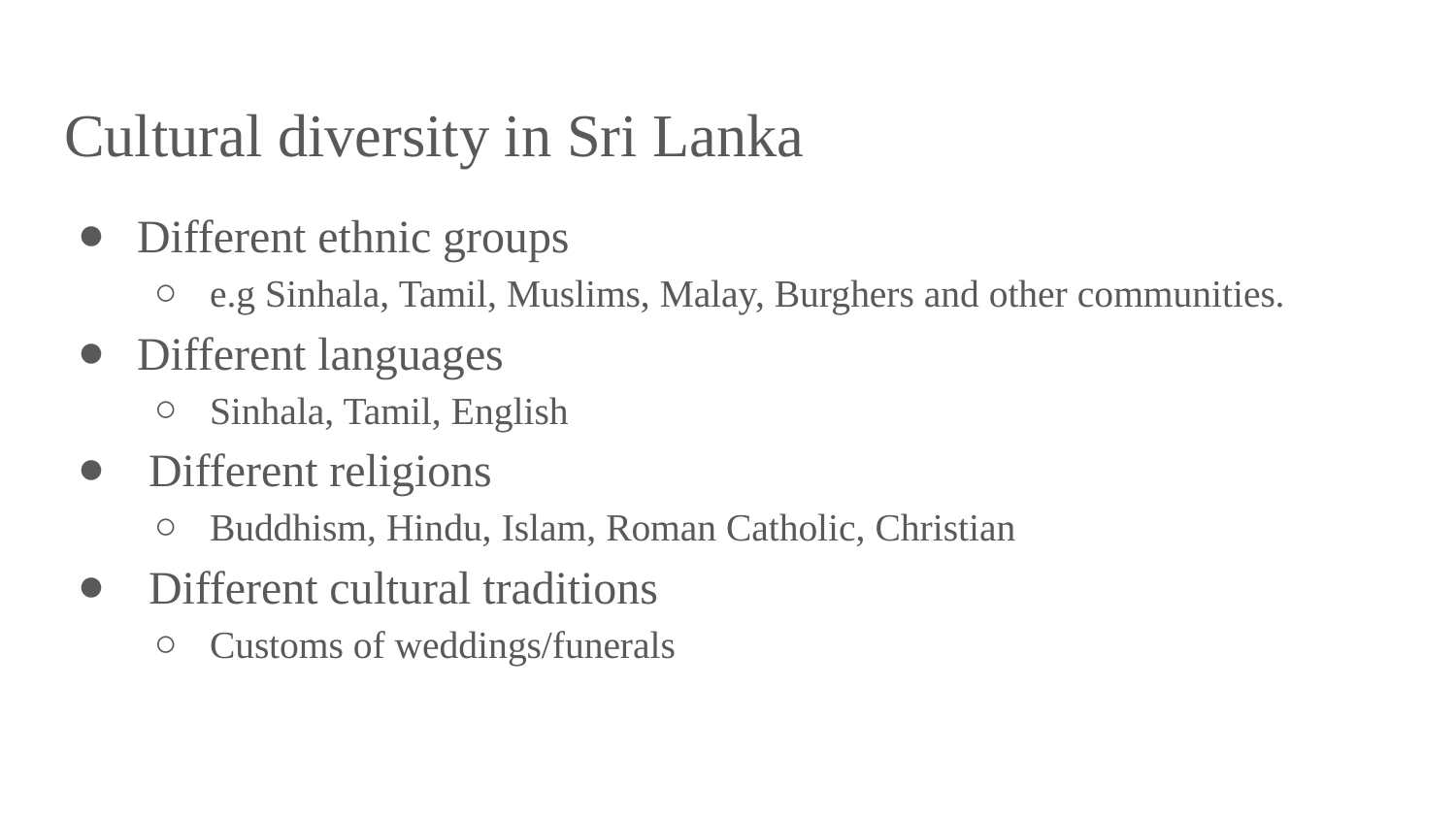

# Cultural diversity in Sri Lanka
Different ethnic groups
e.g Sinhala, Tamil, Muslims, Malay, Burghers and other communities.
Different languages
Sinhala, Tamil, English
 Different religions
Buddhism, Hindu, Islam, Roman Catholic, Christian
 Different cultural traditions
Customs of weddings/funerals